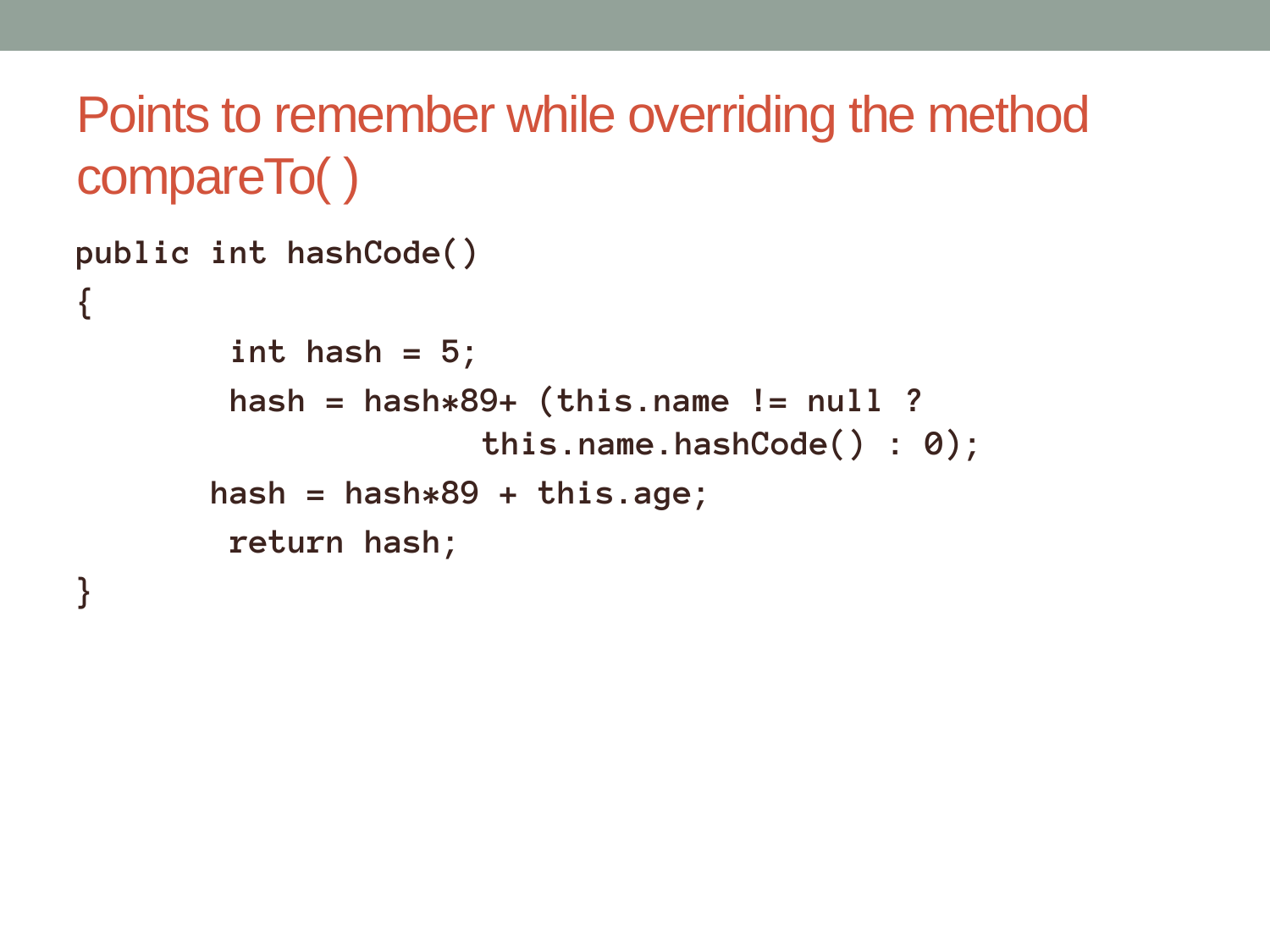

# Points to remember while overriding the method compareTo( )
public int hashCode()
{
        int hash = 5;
        hash = hash*89+ (this.name != null ?   					this.name.hashCode() : 0);
       hash = hash*89 + this.age;
        return hash;
}